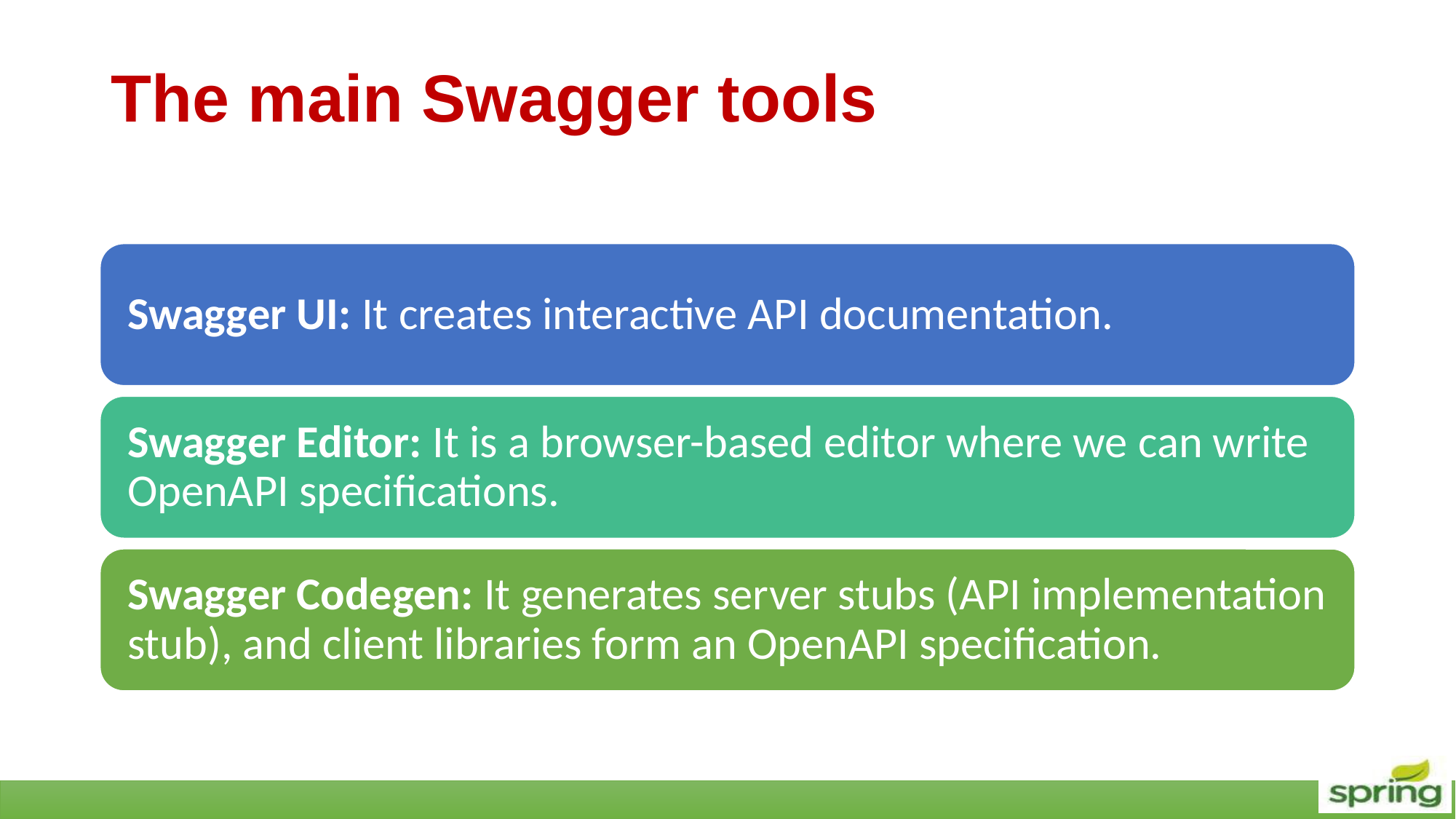

# The main Swagger tools
Swagger UI: It creates interactive API documentation.
Swagger Editor: It is a browser-based editor where we can write OpenAPI specifications.
Swagger Codegen: It generates server stubs (API implementation stub), and client libraries form an OpenAPI specification.